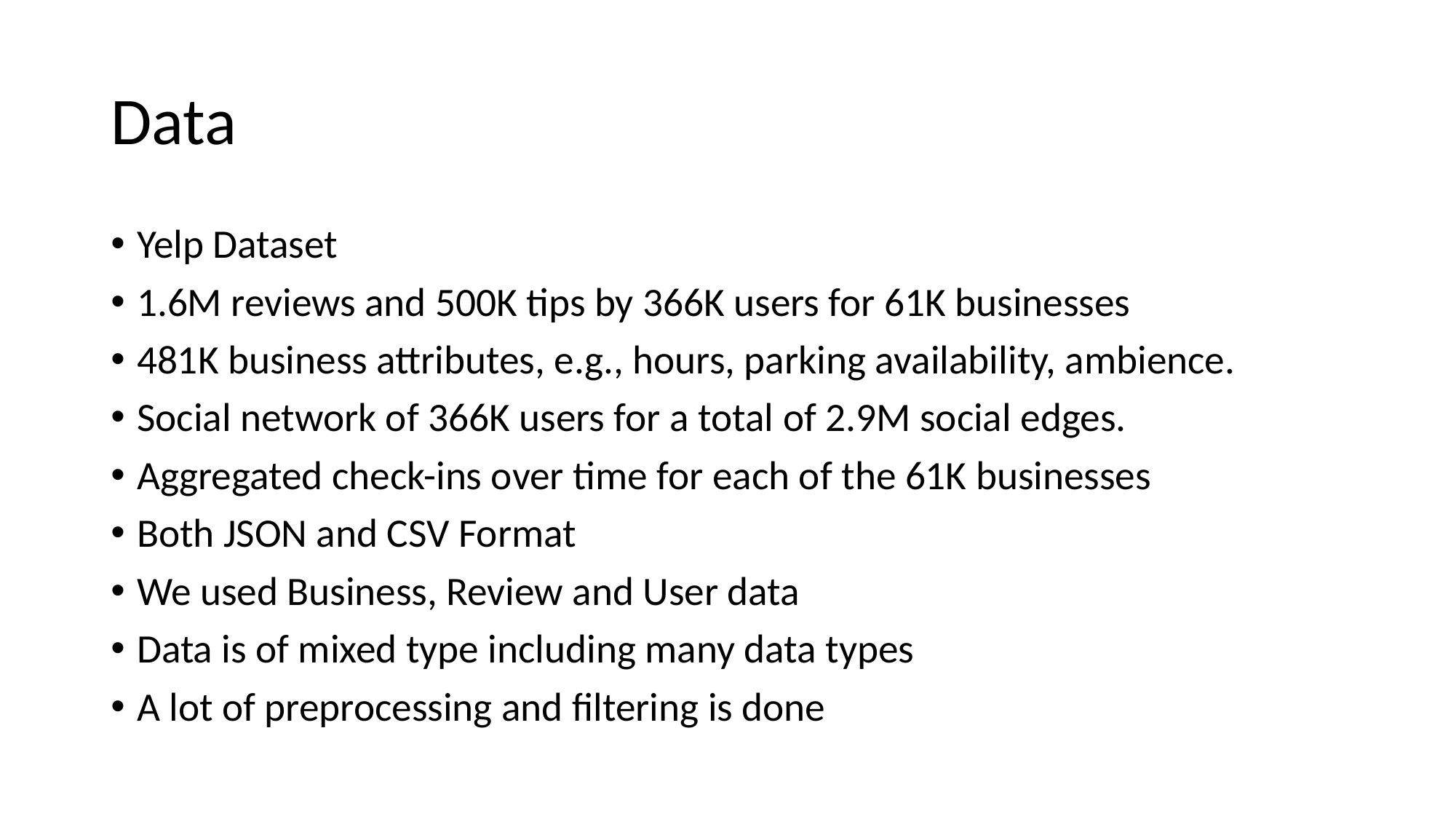

# Data
Yelp Dataset
1.6M reviews and 500K tips by 366K users for 61K businesses
481K business attributes, e.g., hours, parking availability, ambience.
Social network of 366K users for a total of 2.9M social edges.
Aggregated check-ins over time for each of the 61K businesses
Both JSON and CSV Format
We used Business, Review and User data
Data is of mixed type including many data types
A lot of preprocessing and filtering is done